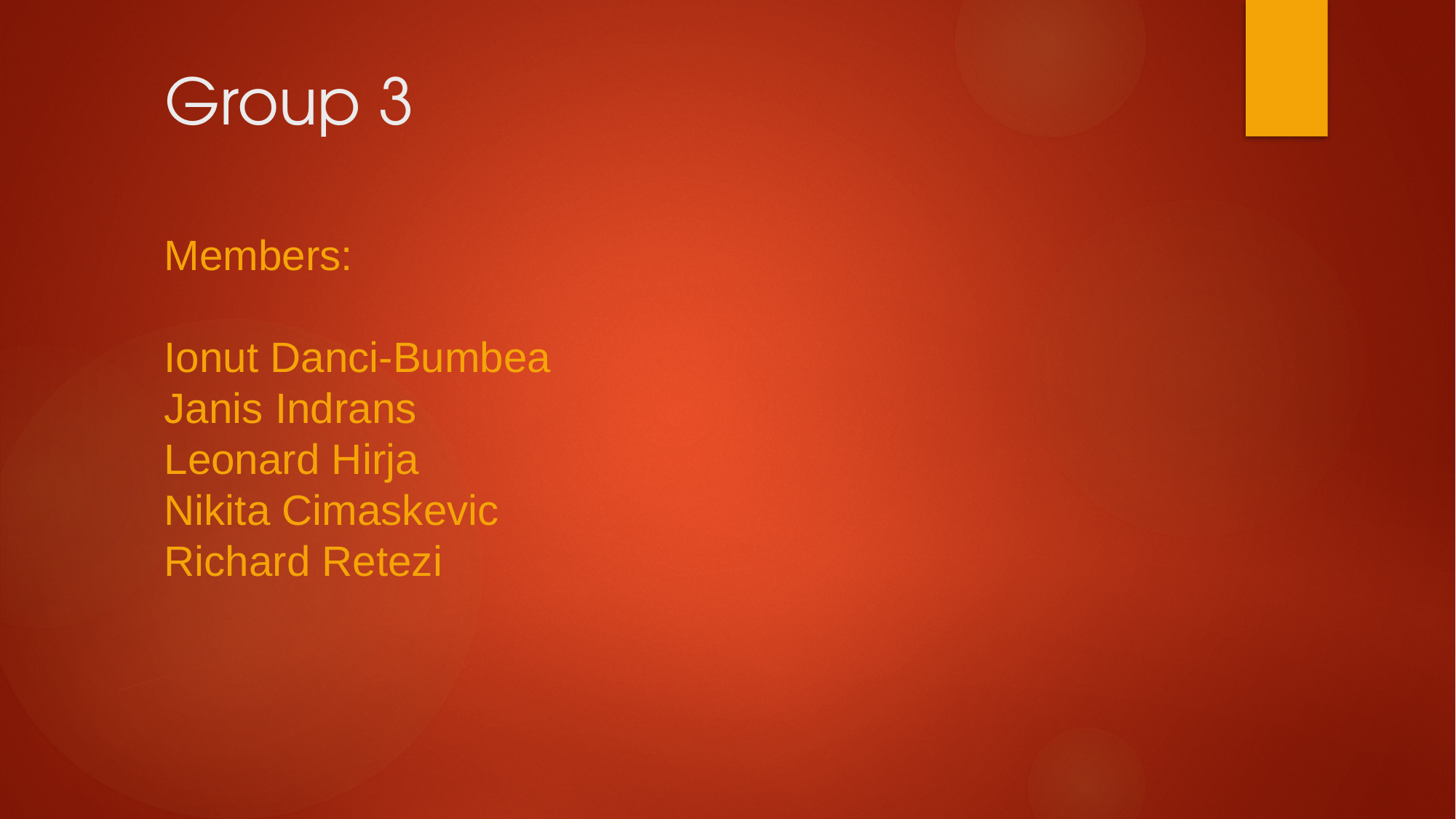

# Group 3
Members:

Ionut Danci-Bumbea
Janis Indrans
Leonard Hirja
Nikita Cimaskevic
Richard Retezi